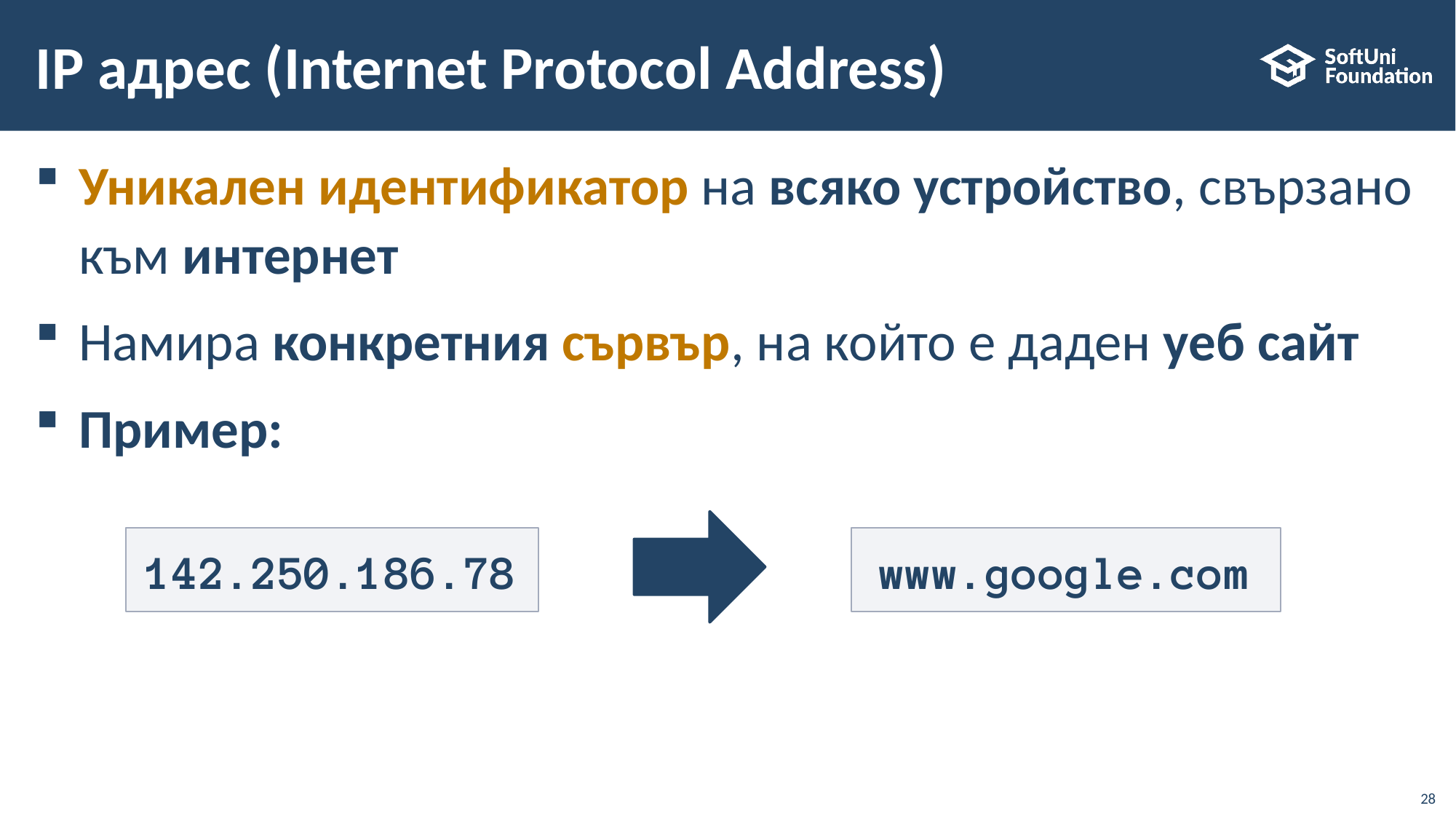

# IP адрес (Internet Protocol Address)
Уникален идентификатор на всяко устройство, свързано към интернет
Намира конкретния сървър, на който е даден уеб сайт
Пример:

www.google.com
142.250.186.78
28